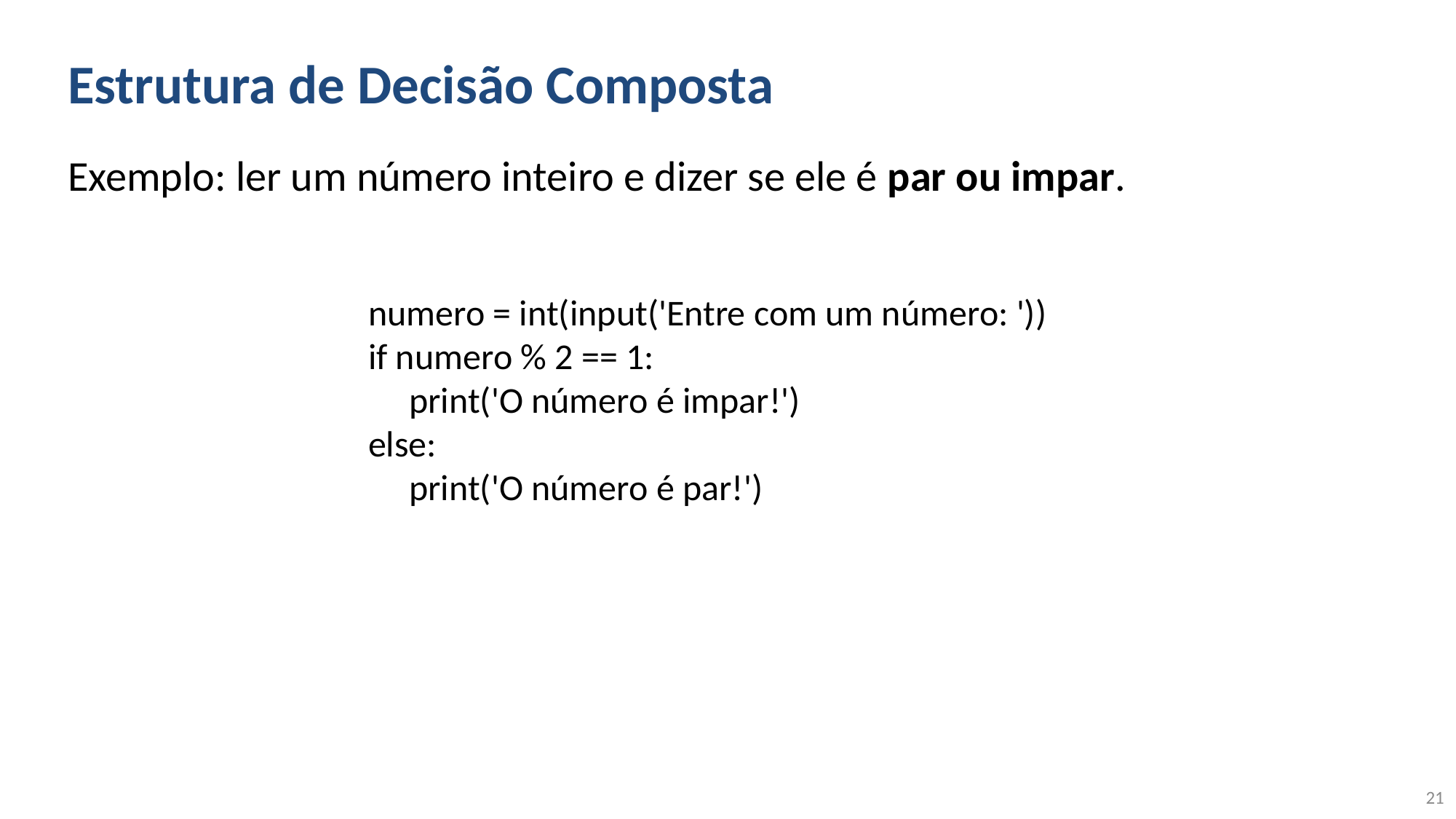

# Estrutura de Decisão Composta
Exemplo: ler um número inteiro e dizer se ele é par ou impar.

numero = int(input('Entre com um número: '))
if numero % 2 == 1:
     print('O número é impar!')
else:
     print('O número é par!')
21